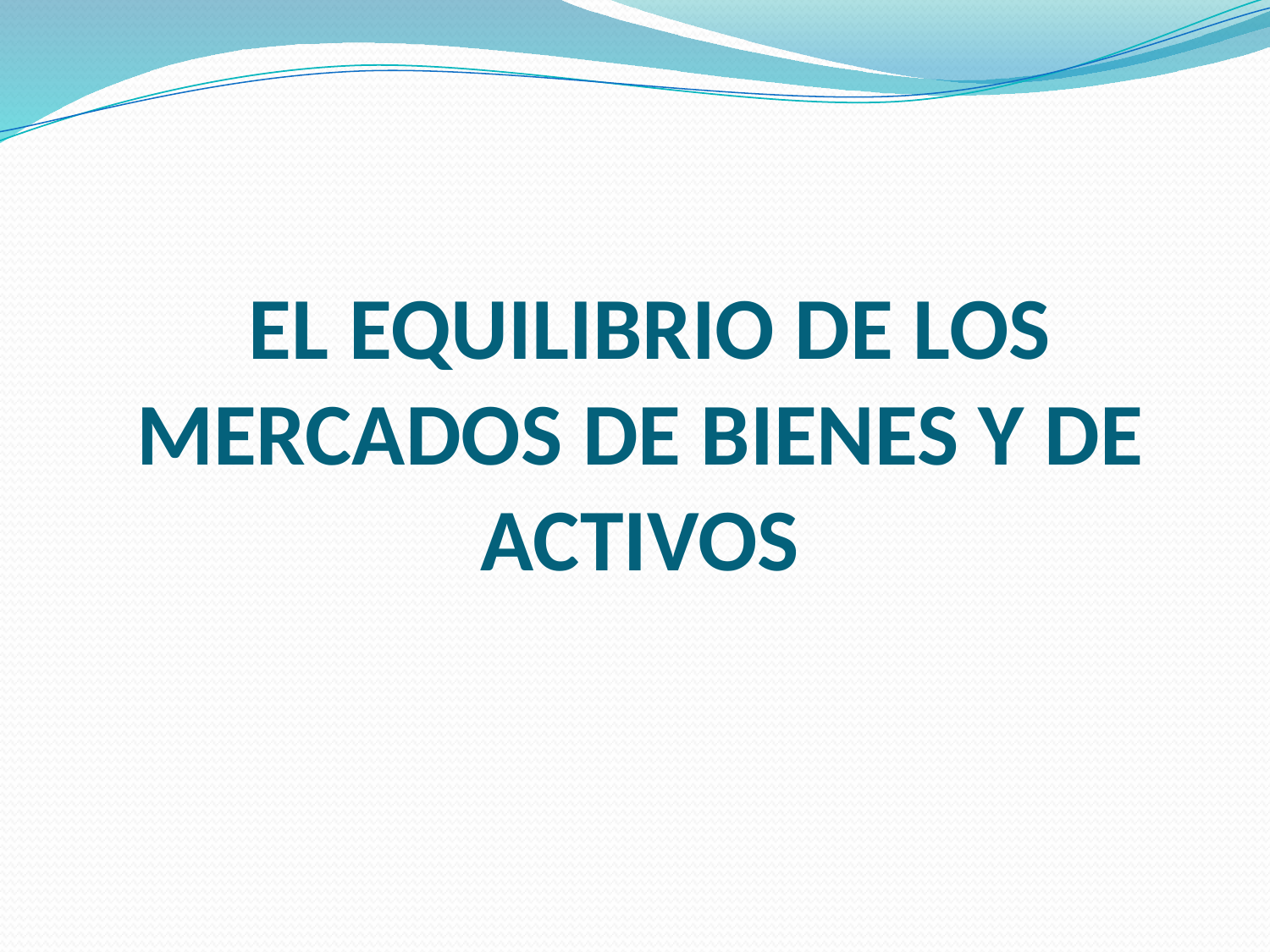

EL EQUILIBRIO DE LOS MERCADOS DE BIENES Y DE ACTIVOS